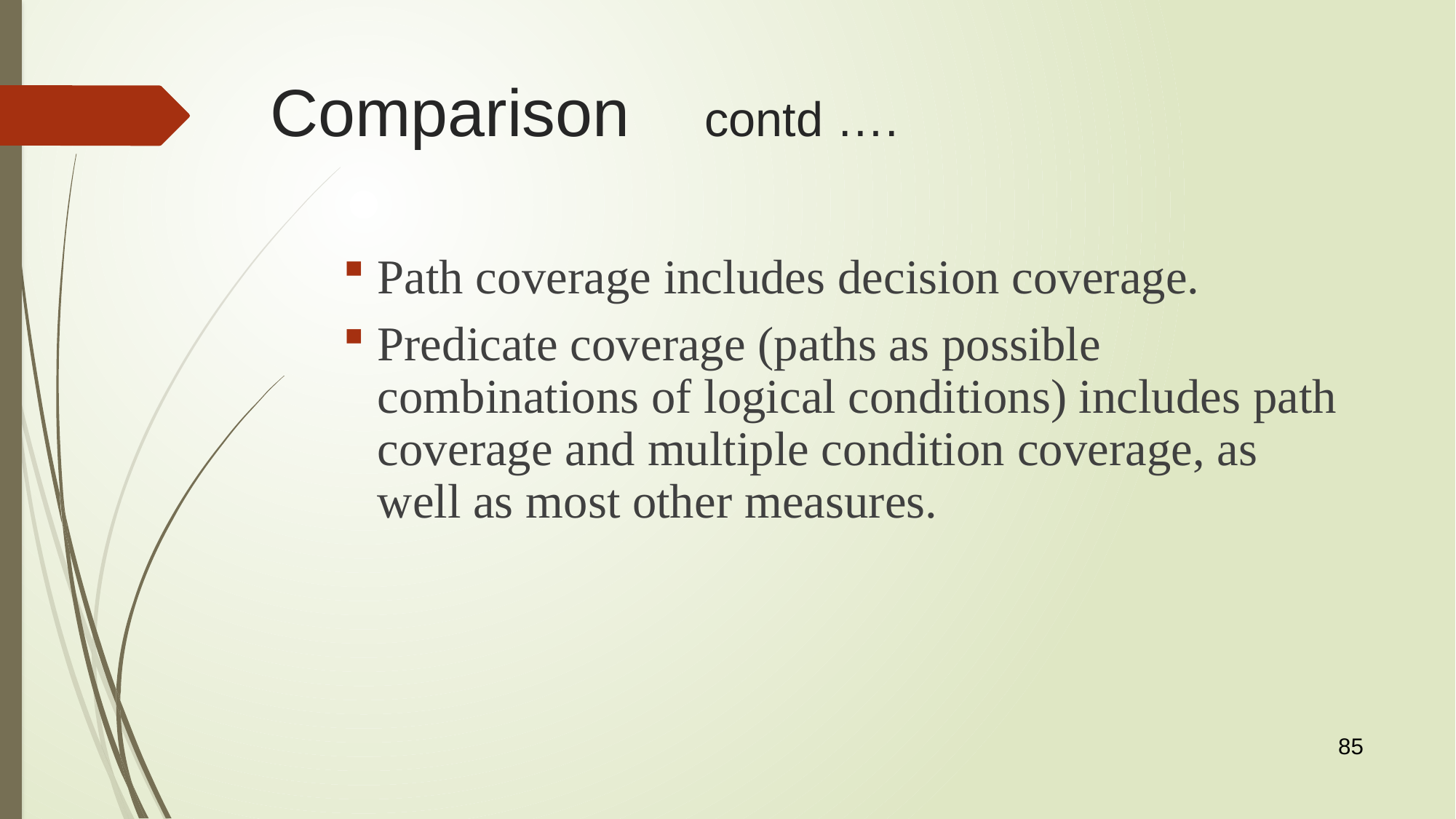

# Comparison    contd ….
Path coverage includes decision coverage.
Predicate coverage (paths as possible combinations of logical conditions) includes path coverage and multiple condition coverage, as well as most other measures.

85